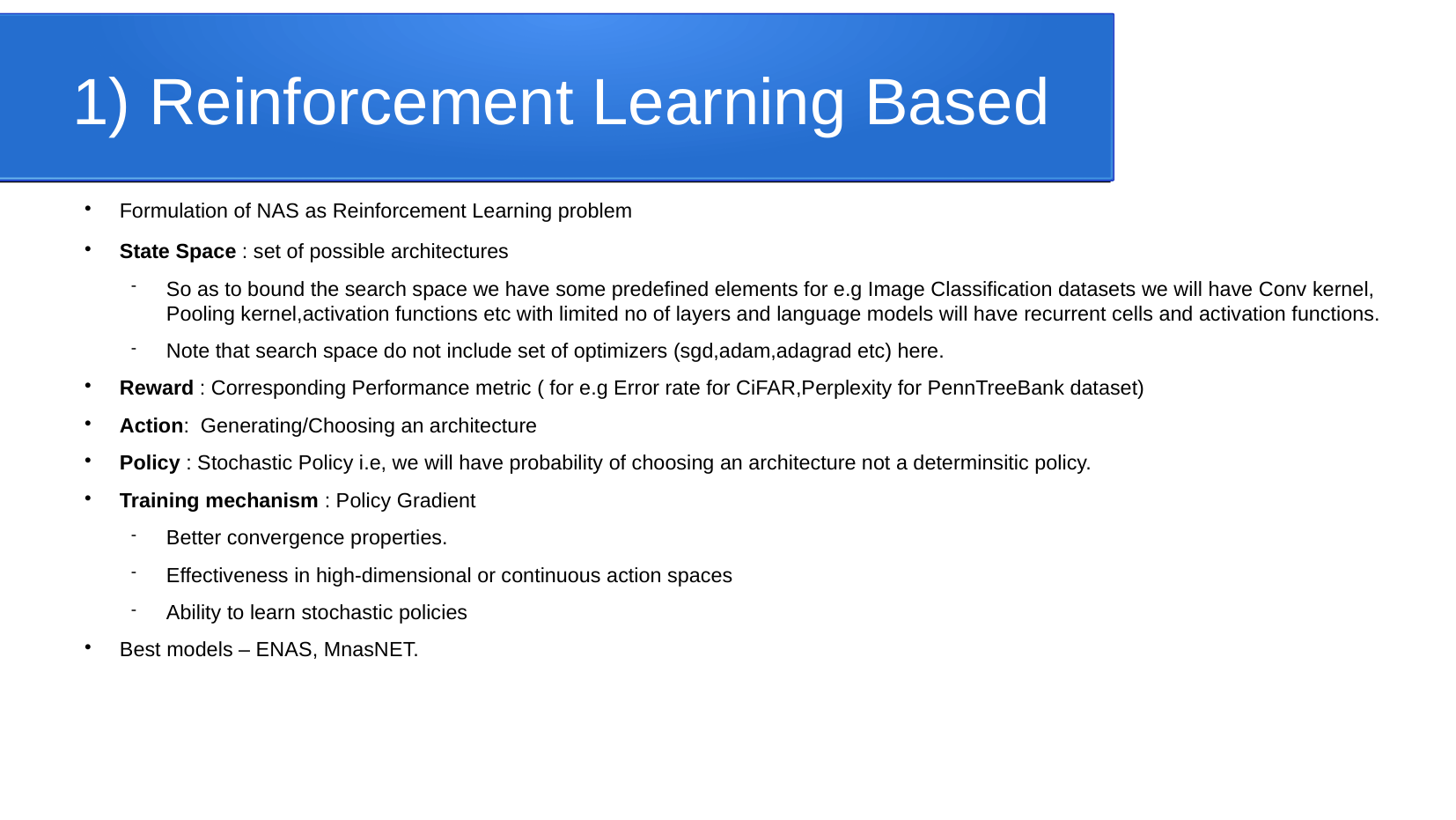

1) Reinforcement Learning Based
Formulation of NAS as Reinforcement Learning problem
State Space : set of possible architectures
So as to bound the search space we have some predefined elements for e.g Image Classification datasets we will have Conv kernel, Pooling kernel,activation functions etc with limited no of layers and language models will have recurrent cells and activation functions.
Note that search space do not include set of optimizers (sgd,adam,adagrad etc) here.
Reward : Corresponding Performance metric ( for e.g Error rate for CiFAR,Perplexity for PennTreeBank dataset)
Action:  Generating/Choosing an architecture
Policy : Stochastic Policy i.e, we will have probability of choosing an architecture not a determinsitic policy.
Training mechanism : Policy Gradient
Better convergence properties.
Effectiveness in high-dimensional or continuous action spaces
Ability to learn stochastic policies
Best models – ENAS, MnasNET.